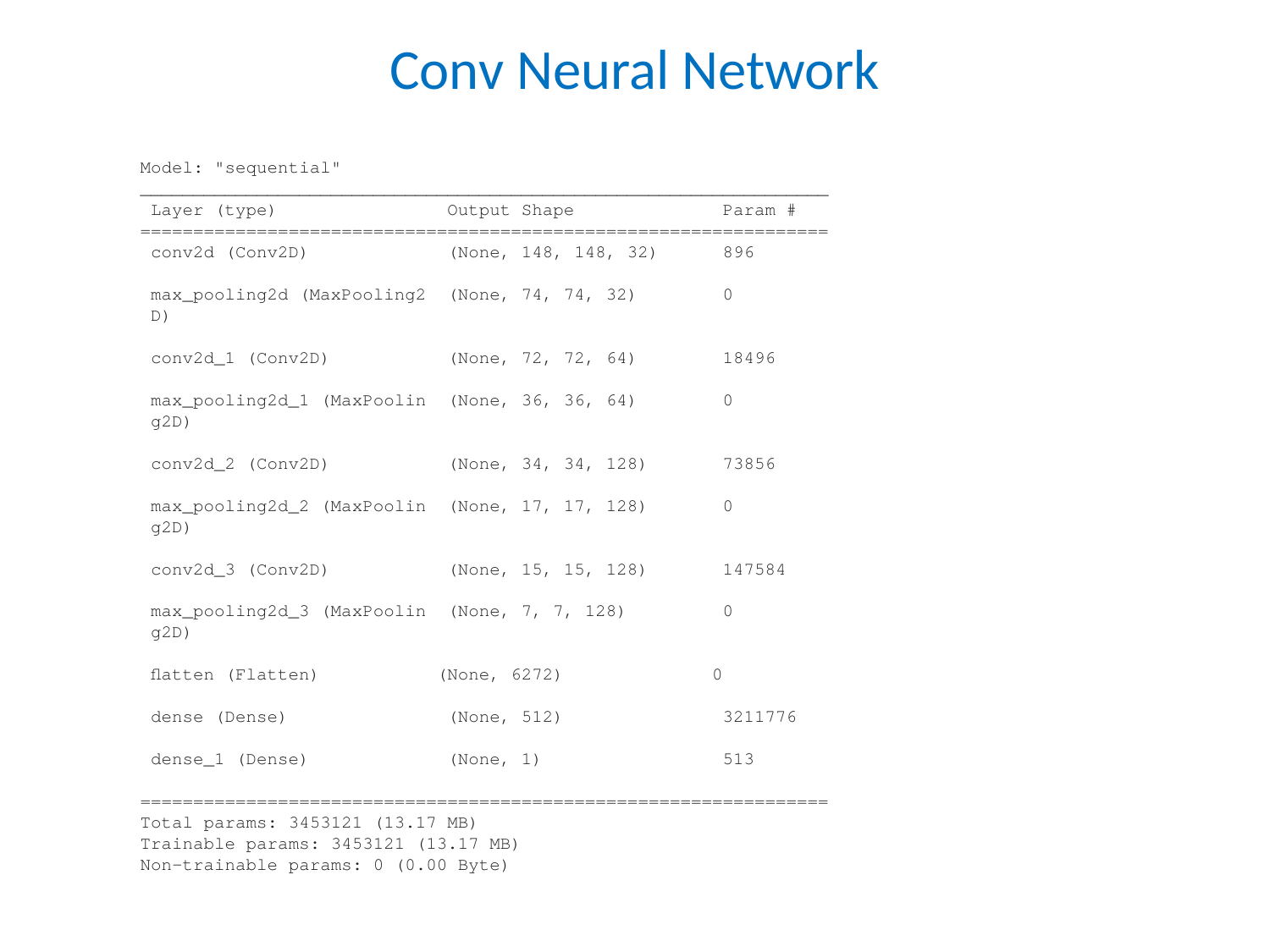

# Conv Neural Network
Model: "sequential"
_________________________________________________________________
 Layer (type)                Output Shape              Param #
=================================================================
 conv2d (Conv2D)             (None, 148, 148, 32)      896

 max_pooling2d (MaxPooling2  (None, 74, 74, 32)        0
 D)

 conv2d_1 (Conv2D)           (None, 72, 72, 64)        18496

 max_pooling2d_1 (MaxPoolin  (None, 36, 36, 64)        0
 g2D)

 conv2d_2 (Conv2D)           (None, 34, 34, 128)       73856

 max_pooling2d_2 (MaxPoolin  (None, 17, 17, 128)       0
 g2D)

 conv2d_3 (Conv2D)           (None, 15, 15, 128)       147584

 max_pooling2d_3 (MaxPoolin  (None, 7, 7, 128)         0
 g2D)

 flatten (Flatten)           (None, 6272)              0

 dense (Dense)               (None, 512)               3211776

 dense_1 (Dense)             (None, 1)                 513

=================================================================
Total params: 3453121 (13.17 MB)
Trainable params: 3453121 (13.17 MB)
Non-trainable params: 0 (0.00 Byte)
6